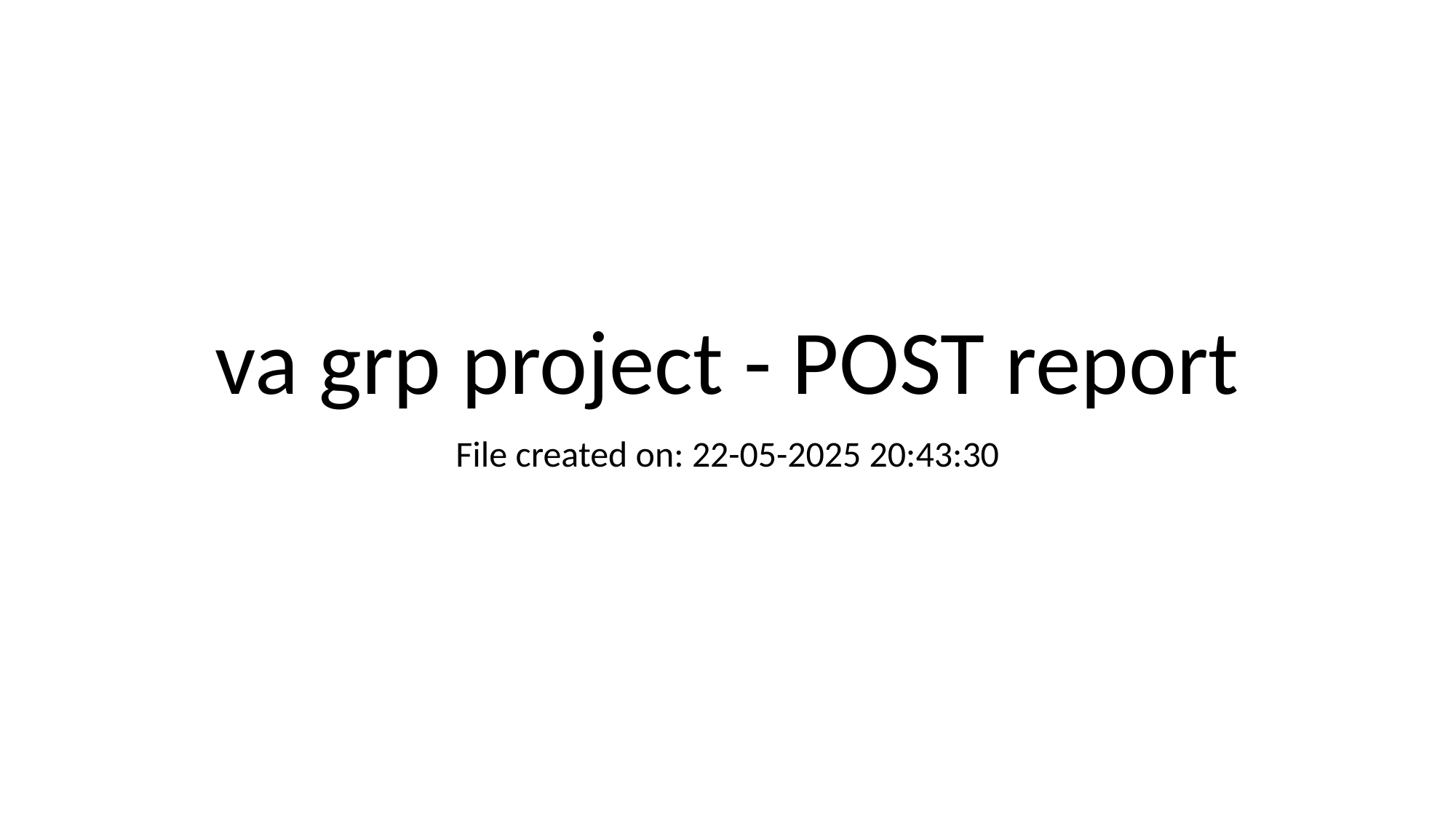

# va grp project - POST report
File created on: 22-05-2025 20:43:30